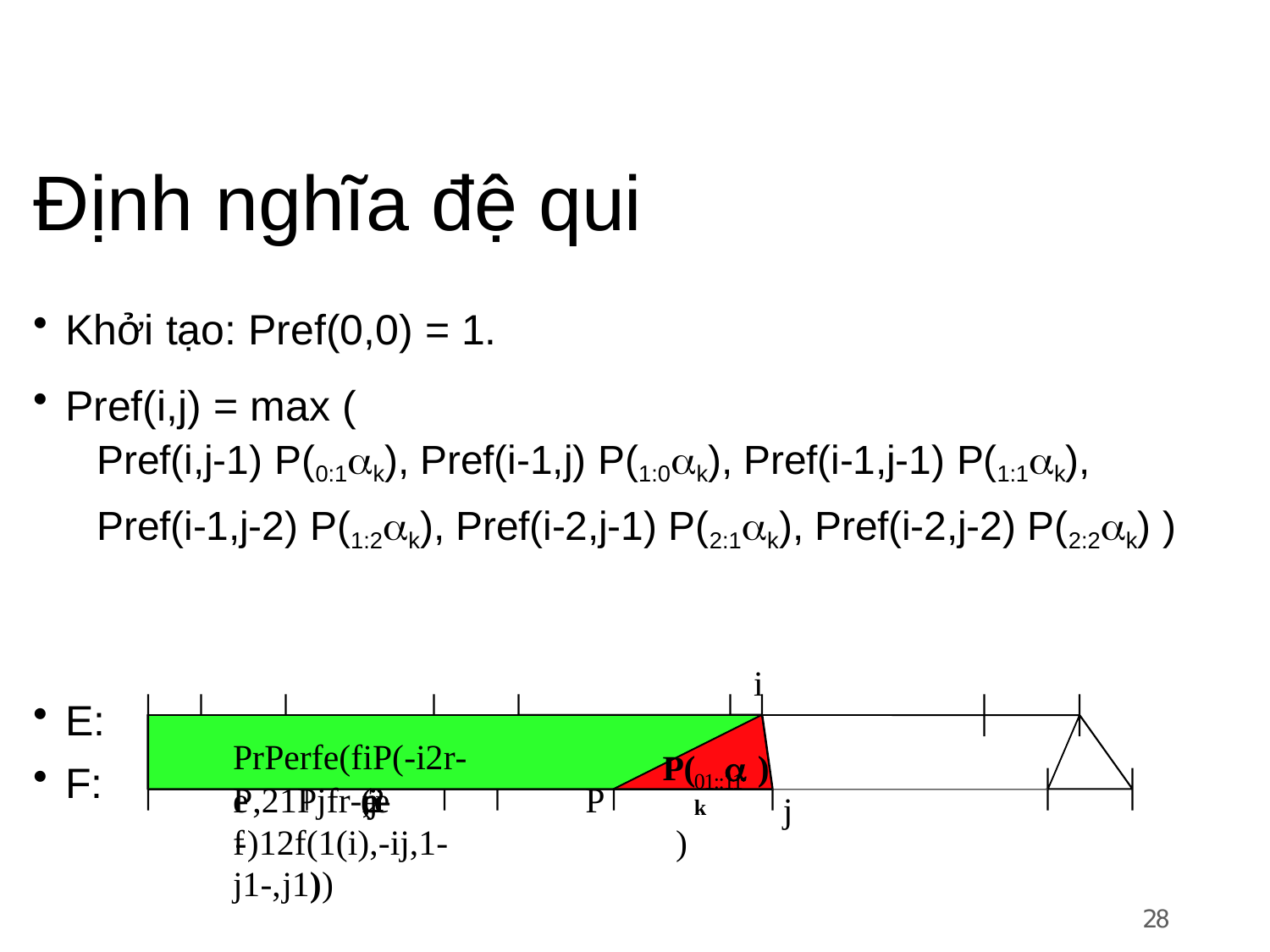

# Định nghĩa đệ qui
Khởi tạo: Pref(0,0) = 1.
Pref(i,j) = max (
Pref(i,j-1) P(0:1αk), Pref(i-1,j) P(1:0αk), Pref(i-1,j-1) P(1:1αk),
Pref(i-1,j-2) P(1:2αk), Pref(i-2,j-1) P(2:1αk), Pref(i-2,j-2) P(2:2αk) )
i
E:
F:

P(	α )

PrPerfe(fiP(-i2r-eP,21Pjfr-,(rej2ie-f-)12f(1(i),-ij,1-j1-,j1))
P( P(αP
()α α)	)
1:0	k
P(	α )
2:2 2:k1 1:2k	k
01::11	k
j
28